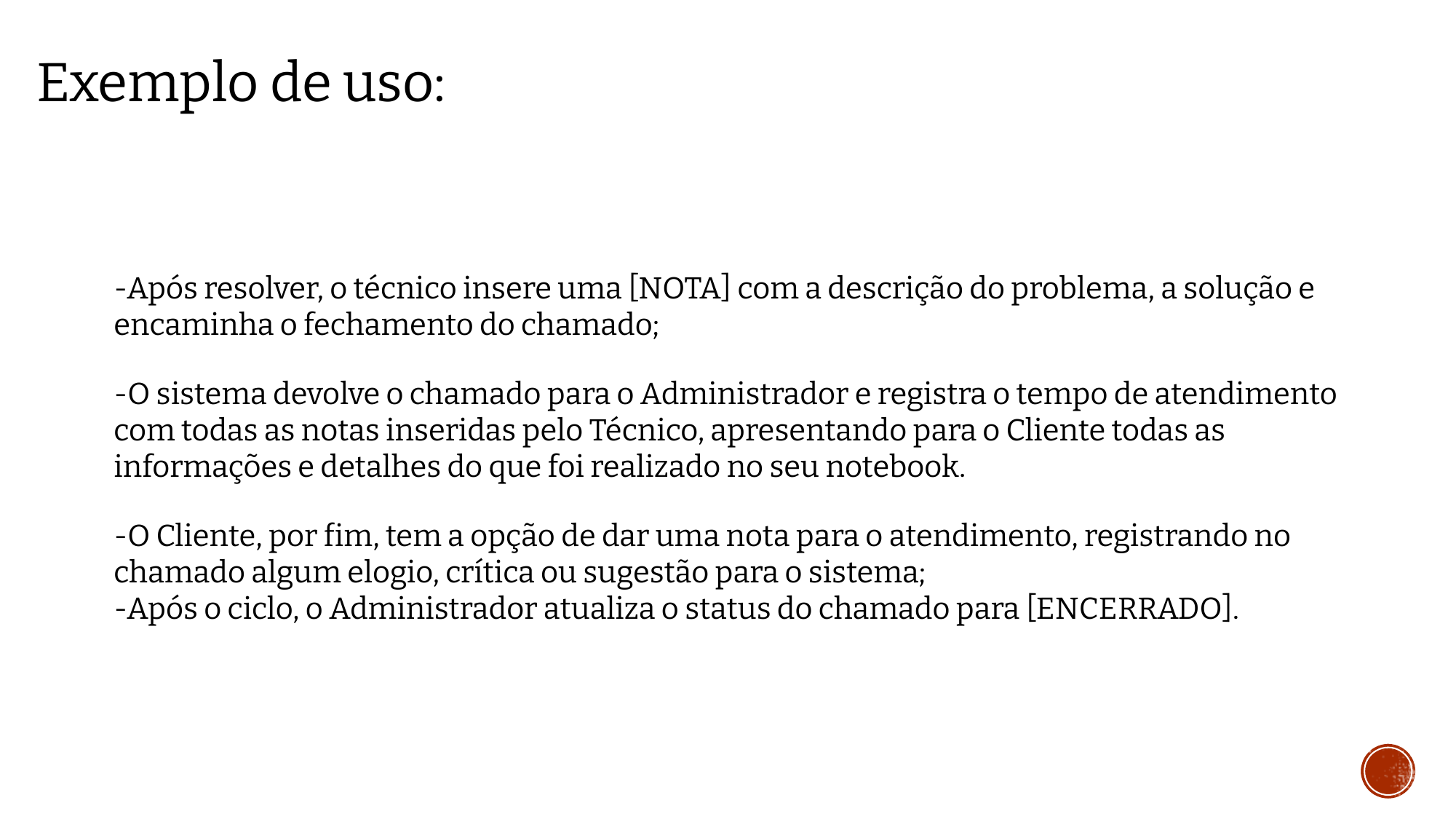

Exemplo de uso:

-Após resolver, o técnico insere uma [NOTA] com a descrição do problema, a solução e encaminha o fechamento do chamado;

-O sistema devolve o chamado para o Administrador e registra o tempo de atendimento com todas as notas inseridas pelo Técnico, apresentando para o Cliente todas as informações e detalhes do que foi realizado no seu notebook.

-O Cliente, por fim, tem a opção de dar uma nota para o atendimento, registrando no chamado algum elogio, crítica ou sugestão para o sistema;
-Após o ciclo, o Administrador atualiza o status do chamado para [ENCERRADO].